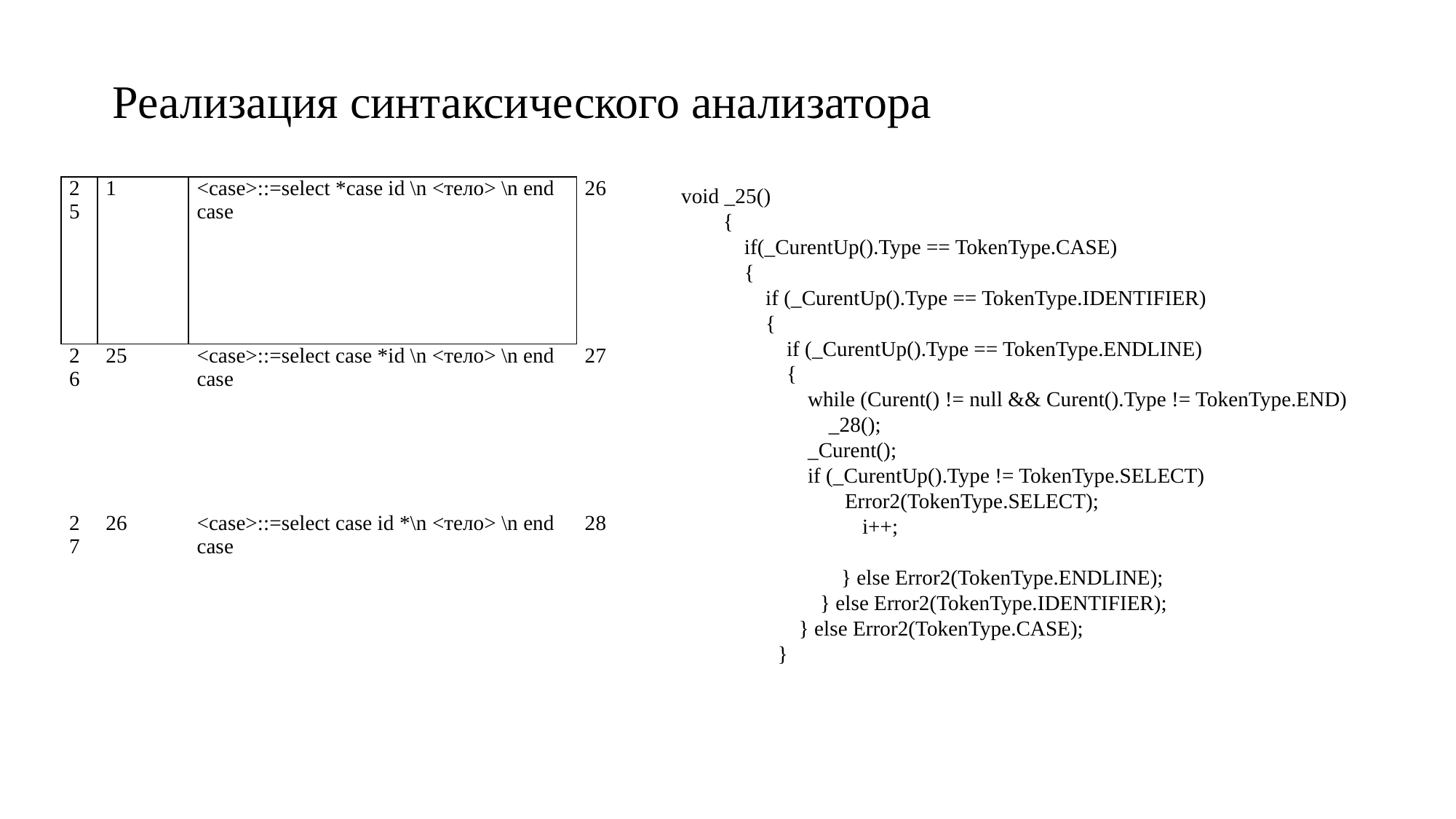

Реализация синтаксического анализатора
| 25 | 1 | <case>::=select \*case id \n <тело> \n end case | 26 |
| --- | --- | --- | --- |
| 26 | 25 | <case>::=select case \*id \n <тело> \n end case | 27 |
| 27 | 26 | <case>::=select case id \*\n <тело> \n end case | 28 |
void _25()
        {
            if(_CurentUp().Type == TokenType.CASE)
            {
                if (_CurentUp().Type == TokenType.IDENTIFIER)
                {
                    if (_CurentUp().Type == TokenType.ENDLINE)
                    {
                        while (Curent() != null && Curent().Type != TokenType.END)
                            _28();
                        _Curent();
                        if (_CurentUp().Type != TokenType.SELECT)
Error2(TokenType.SELECT);
                        i++;

                    } else Error2(TokenType.ENDLINE);
                } else Error2(TokenType.IDENTIFIER);
            } else Error2(TokenType.CASE);
        }
9